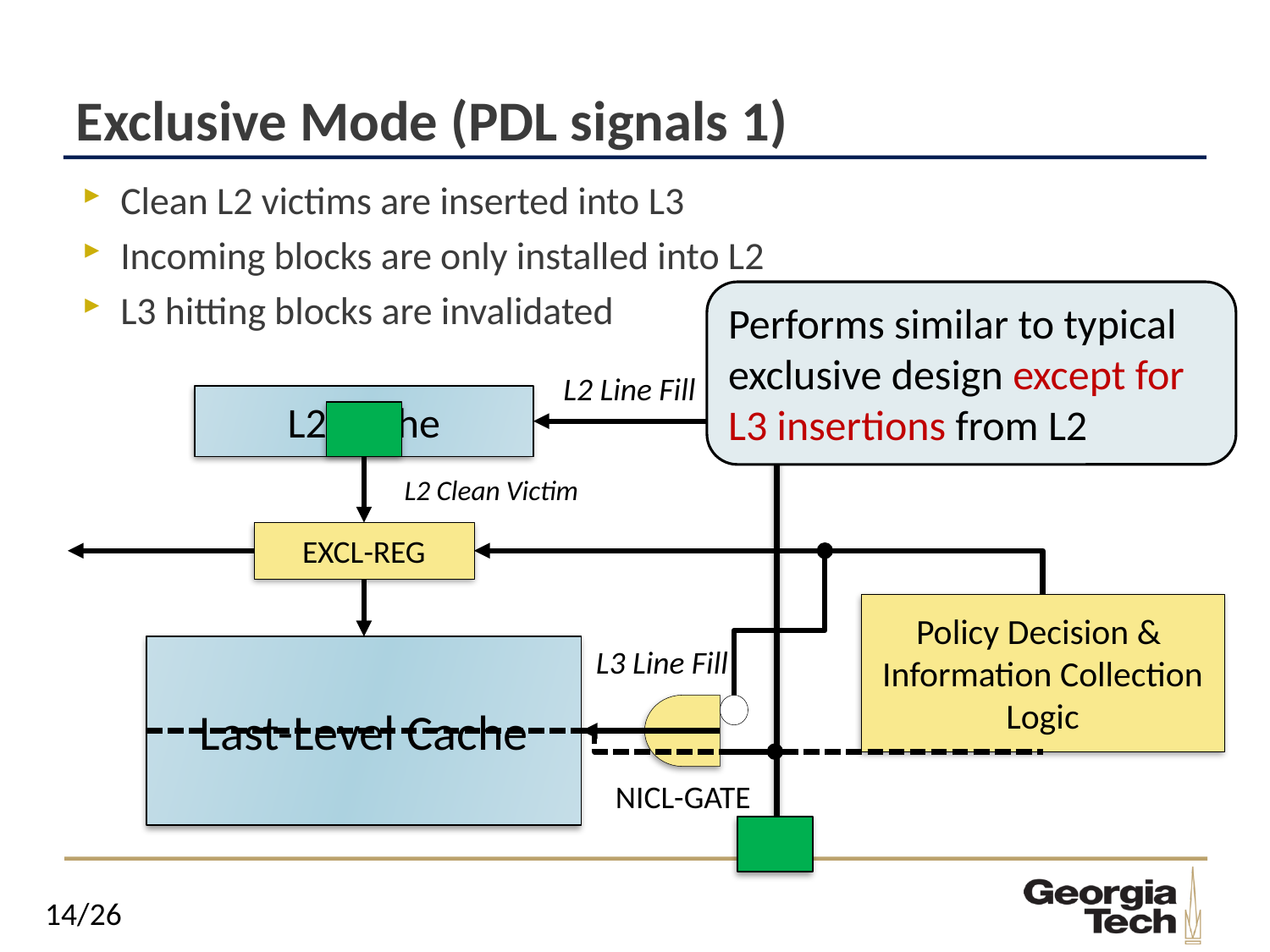

# Exclusive Mode (PDL signals 1)
Clean L2 victims are inserted into L3
Incoming blocks are only installed into L2
L3 hitting blocks are invalidated
Performs similar to typical exclusive design except for L3 insertions from L2
L2 Line Fill
L2 Cache

L2 Clean Victim
EXCL-REG

Policy Decision &  Information Collection
Logic
L3 Line Fill
Last-Level Cache

NICL-GATE